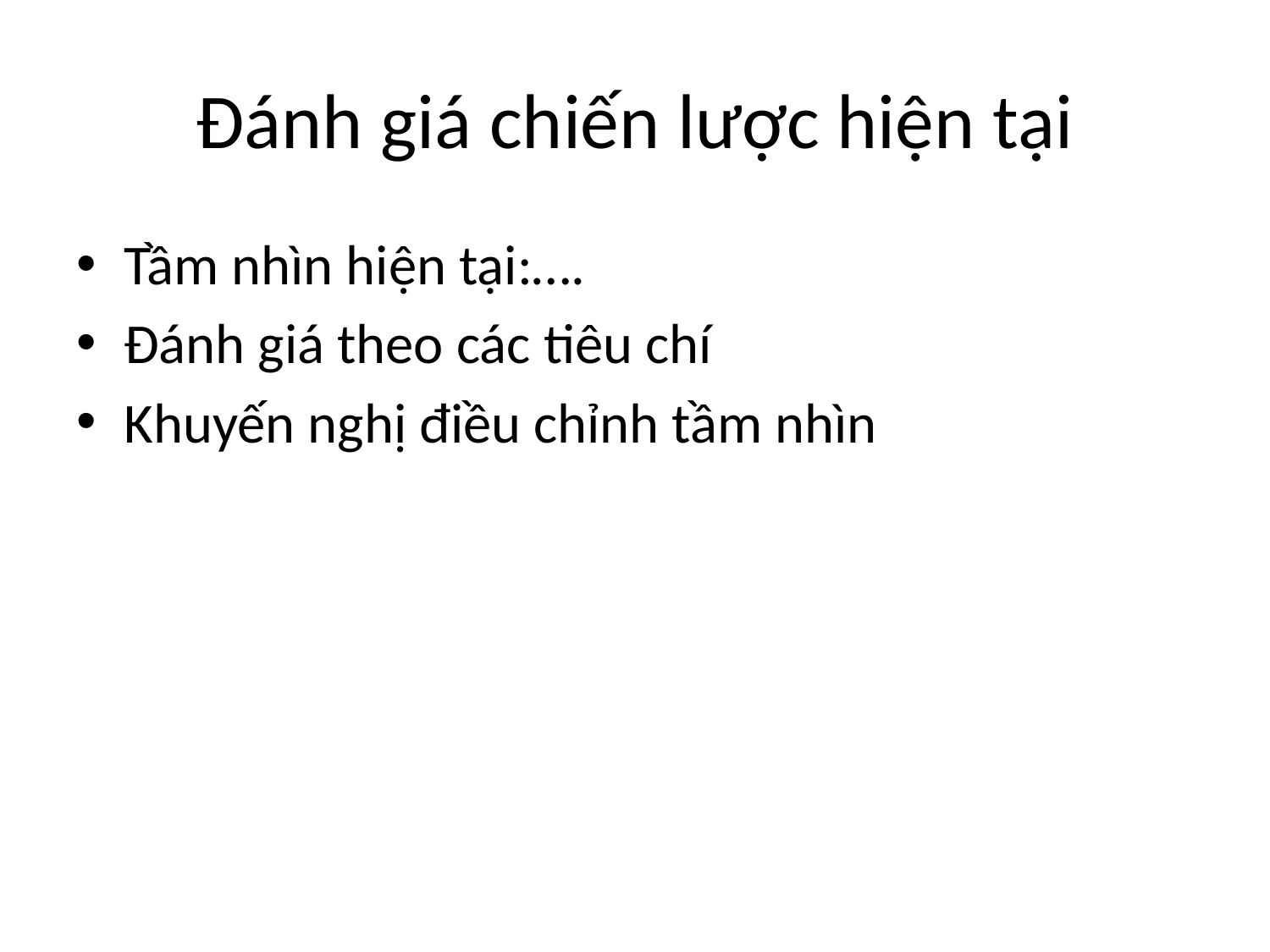

# Đánh giá chiến lược hiện tại
Tầm nhìn hiện tại:….
Đánh giá theo các tiêu chí
Khuyến nghị điều chỉnh tầm nhìn